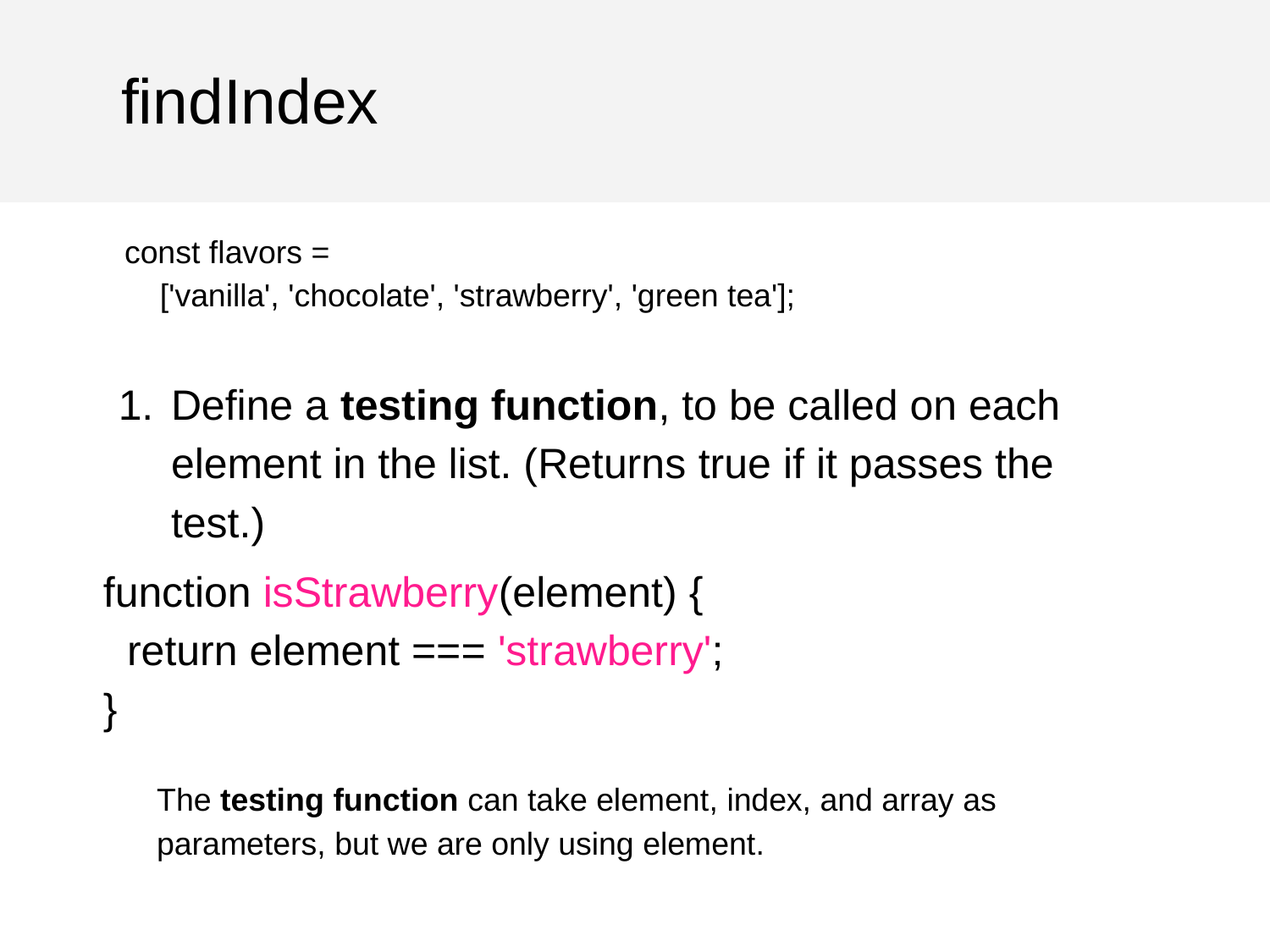

findIndex
const flavors =
    ['vanilla', 'chocolate', 'strawberry', 'green tea'];
Define a testing function, to be called on each element in the list. (Returns true if it passes the test.)

function isStrawberry(element) {
  return element === 'strawberry';
}

The testing function can take element, index, and array as parameters, but we are only using element.